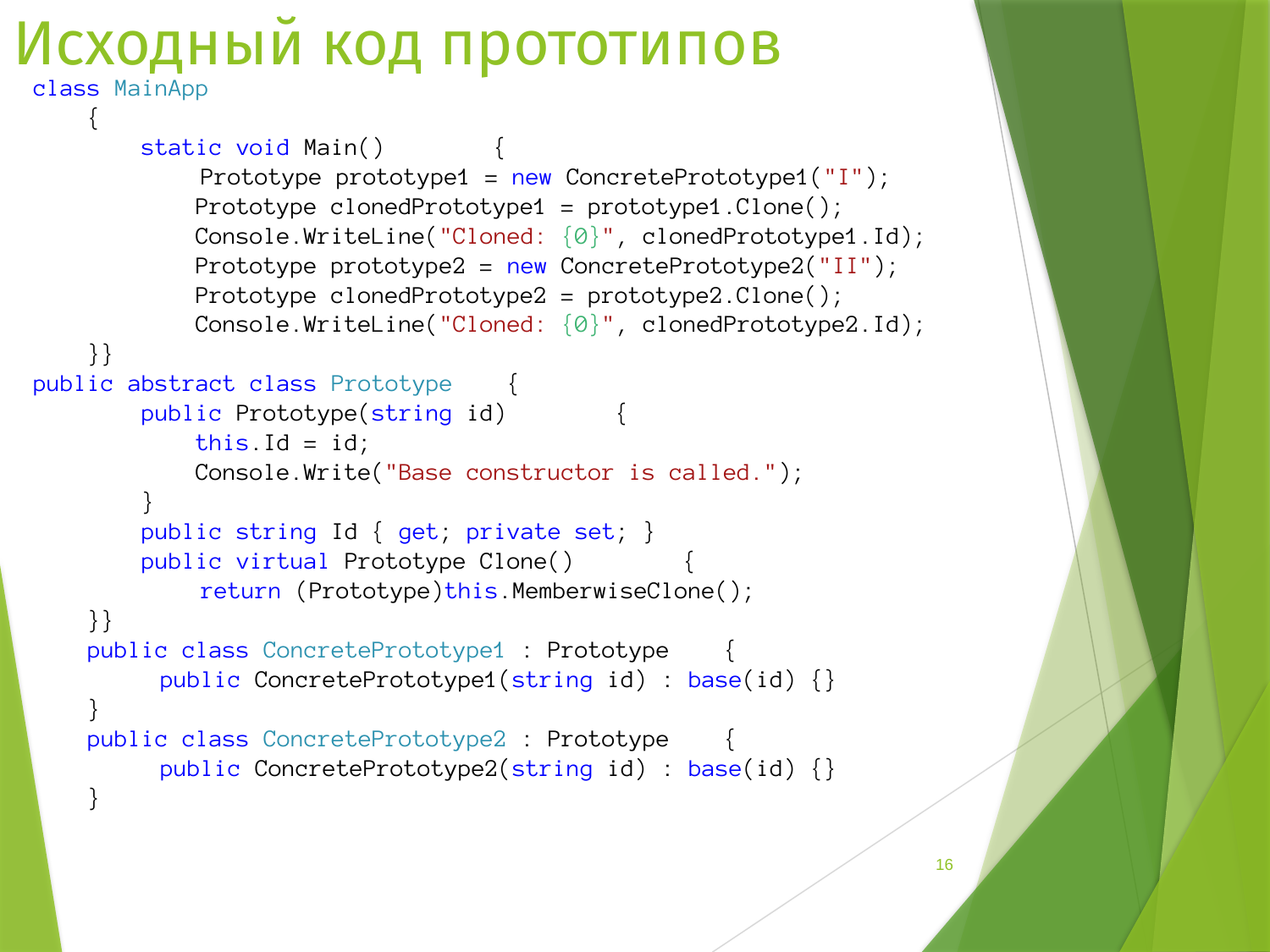

Исходный код прототипов
class MainApp
    {
        static void Main()        {
	   Prototype prototype1 = new ConcretePrototype1("I");
            Prototype clonedPrototype1 = prototype1.Clone();
            Console.WriteLine("Cloned: {0}", clonedPrototype1.Id);
            Prototype prototype2 = new ConcretePrototype2("II");
            Prototype clonedPrototype2 = prototype2.Clone();
            Console.WriteLine("Cloned: {0}", clonedPrototype2.Id);
    }}
public abstract class Prototype    {
        public Prototype(string id)        {
            this.Id = id;
            Console.Write("Base constructor is called.");
        }
        public string Id { get; private set; }
        public virtual Prototype Clone()        {
	   return (Prototype)this.MemberwiseClone();
    }}
    public class ConcretePrototype1 : Prototype    {
	public ConcretePrototype1(string id) : base(id) {}
    }
    public class ConcretePrototype2 : Prototype    {
	public ConcretePrototype2(string id) : base(id) {}
    }
16